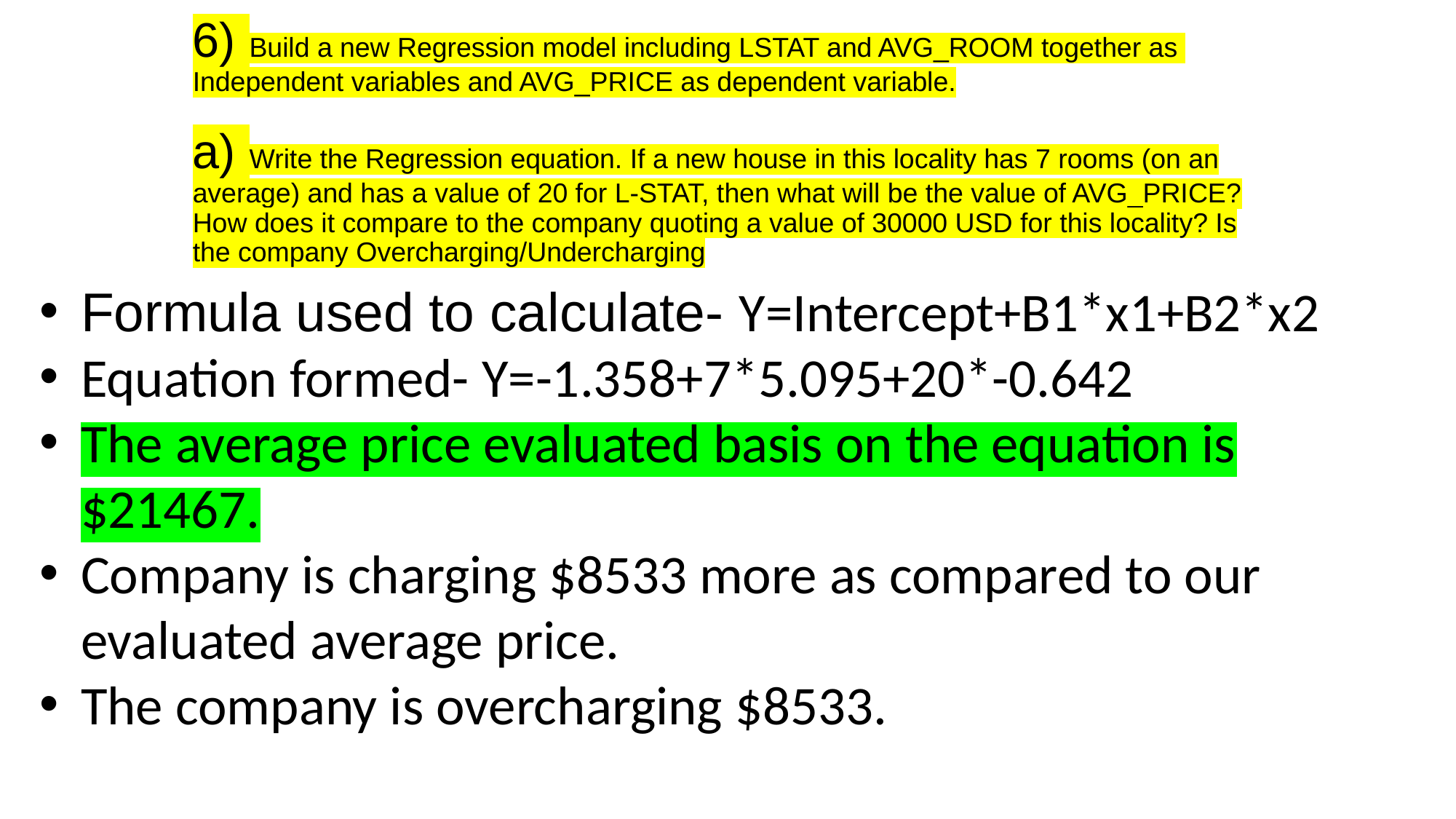

# 6) Build a new Regression model including LSTAT and AVG_ROOM together as  Independent variables and AVG_PRICE as dependent variable. a) Write the Regression equation. If a new house in this locality has 7 rooms (on an average) and has a value of 20 for L-STAT, then what will be the value of AVG_PRICE? How does it compare to the company quoting a value of 30000 USD for this locality? Is the company Overcharging/Undercharging
Formula used to calculate- Y=Intercept+B1*x1+B2*x2
Equation formed- Y=-1.358+7*5.095+20*-0.642
The average price evaluated basis on the equation is $21467.
Company is charging $8533 more as compared to our evaluated average price.
The company is overcharging $8533.